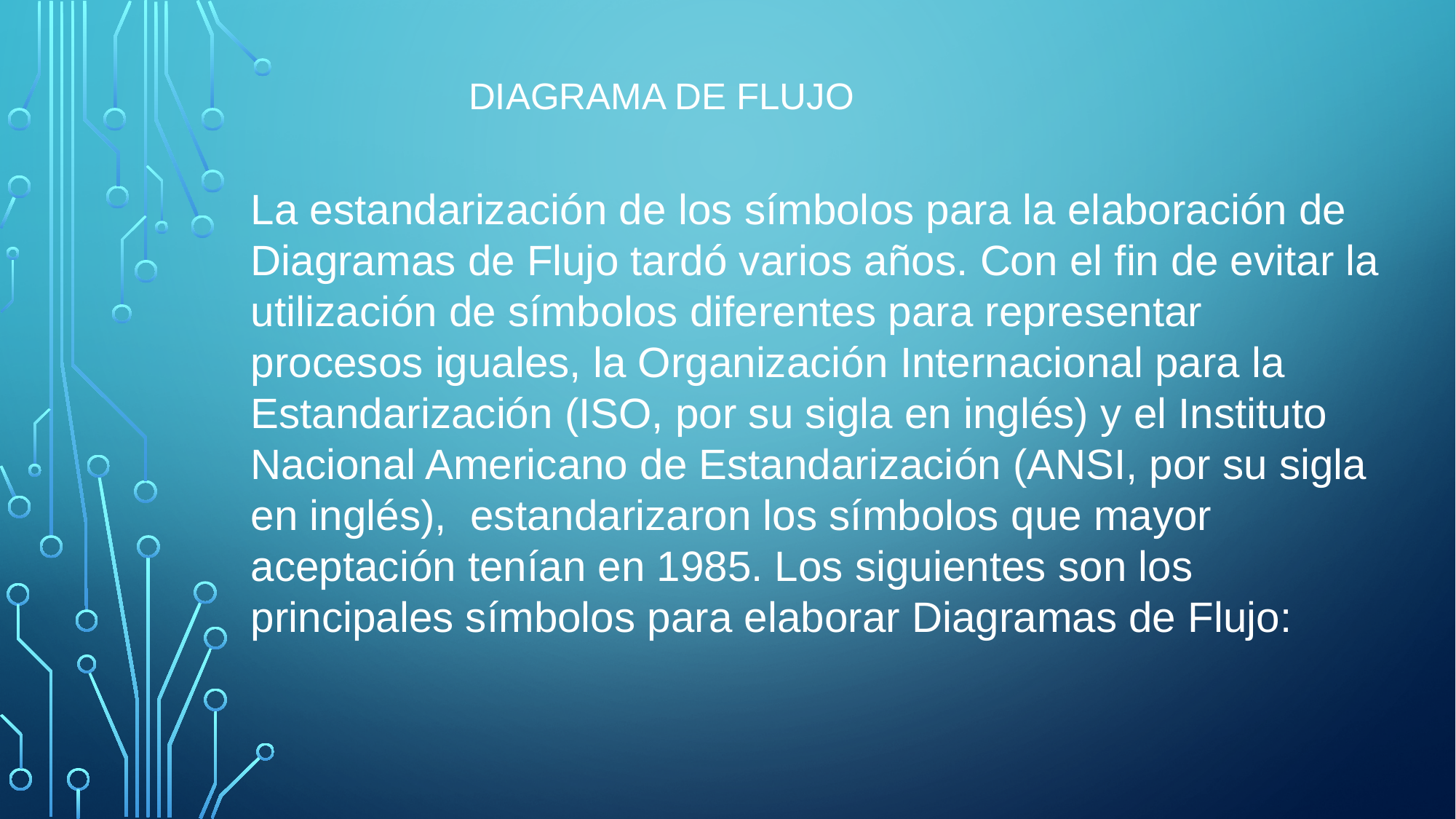

# Diagrama de flujo
La estandarización de los símbolos para la elaboración de Diagramas de Flujo tardó varios años. Con el fin de evitar la utilización de símbolos diferentes para representar procesos iguales, la Organización Internacional para la Estandarización (ISO, por su sigla en inglés) y el Instituto Nacional Americano de Estandarización (ANSI, por su sigla en inglés),  estandarizaron los símbolos que mayor aceptación tenían en 1985. Los siguientes son los principales símbolos para elaborar Diagramas de Flujo: